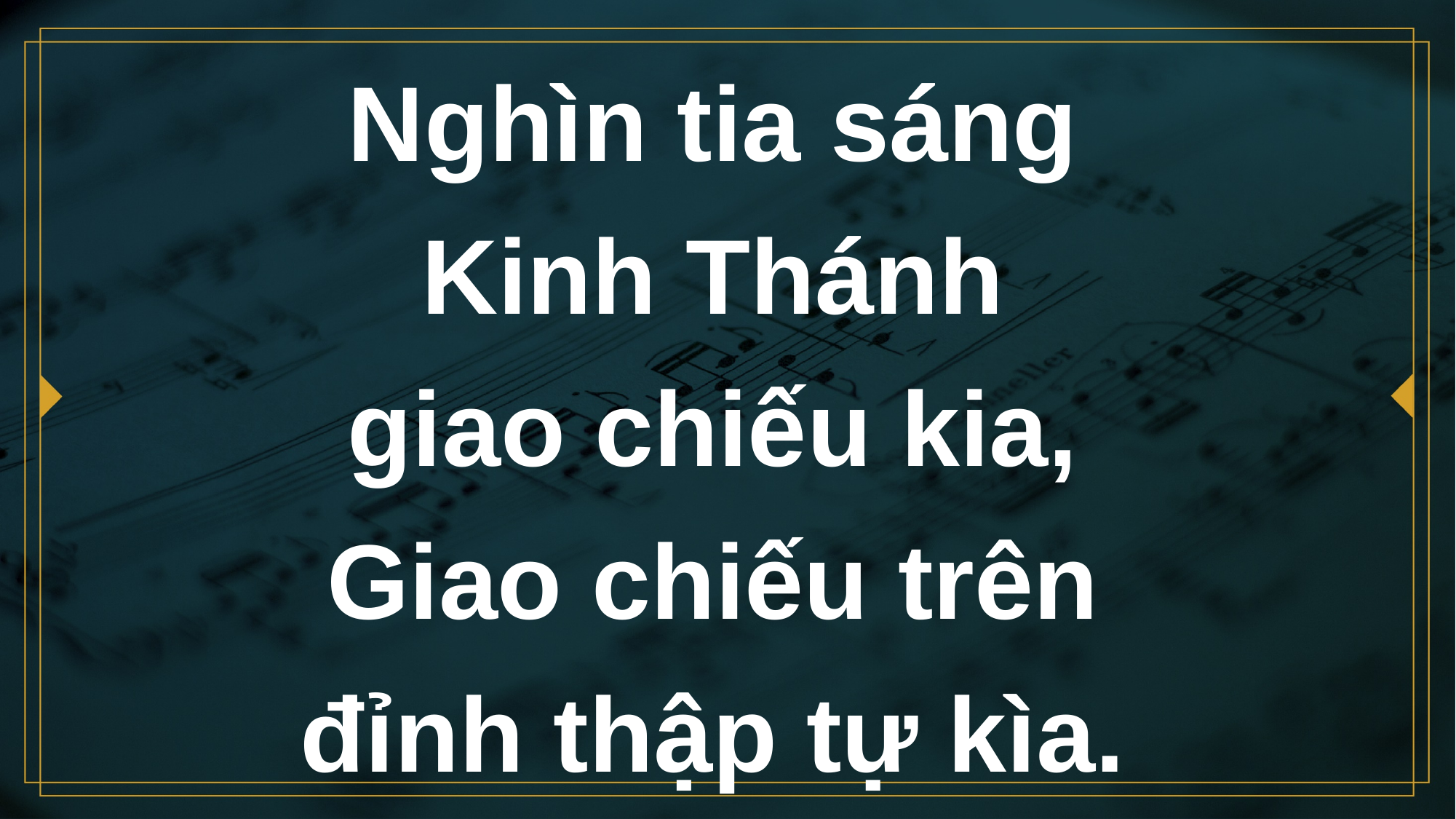

# Nghìn tia sáng Kinh Thánh giao chiếu kia, Giao chiếu trên đỉnh thập tự kìa.